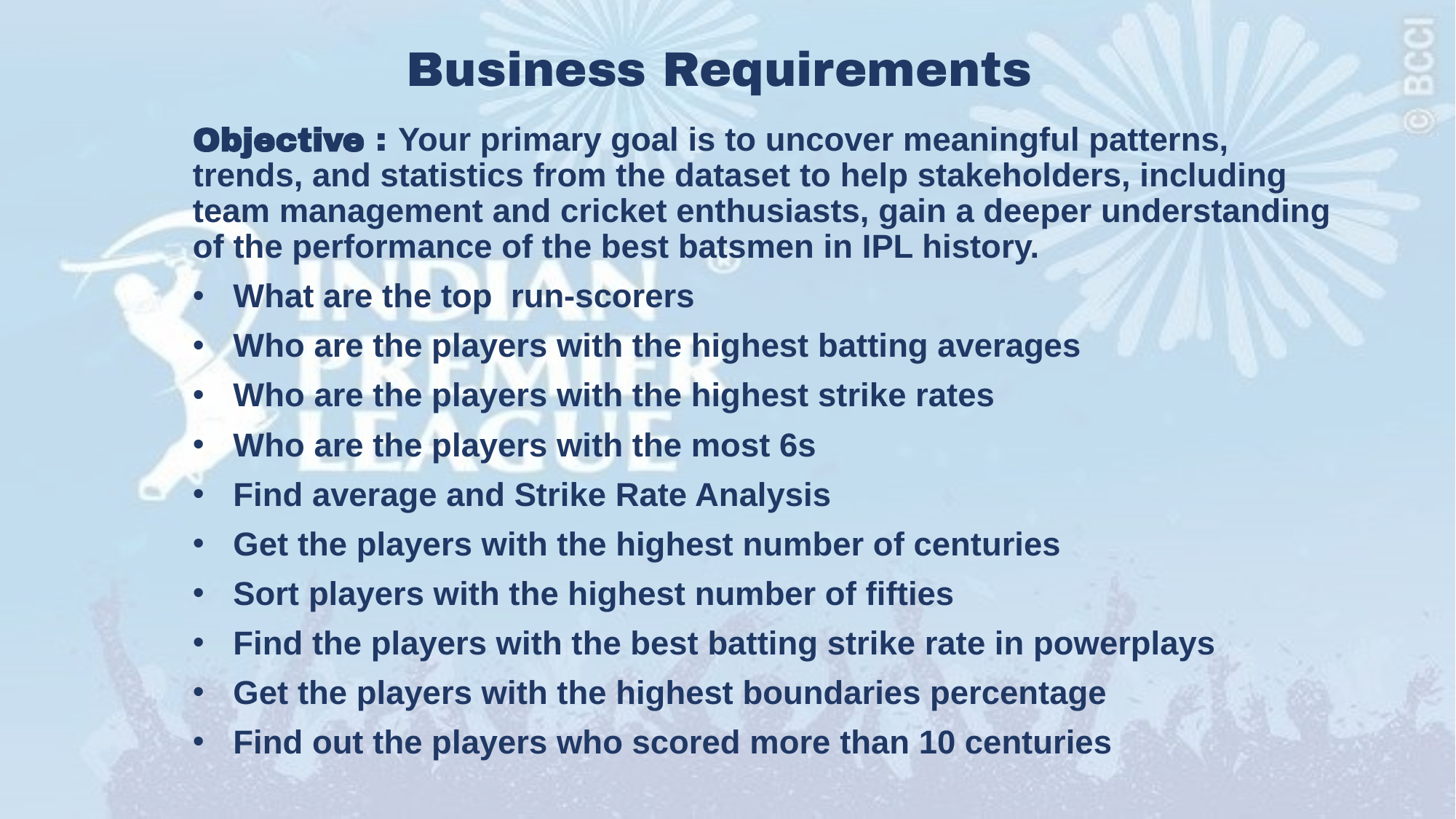

# Business Requirements
Objective : Your primary goal is to uncover meaningful patterns, trends, and statistics from the dataset to help stakeholders, including team management and cricket enthusiasts, gain a deeper understanding of the performance of the best batsmen in IPL history.
What are the top  run-scorers
Who are the players with the highest batting averages
Who are the players with the highest strike rates
Who are the players with the most 6s
Find average and Strike Rate Analysis
Get the players with the highest number of centuries
Sort players with the highest number of fifties
Find the players with the best batting strike rate in powerplays
Get the players with the highest boundaries percentage
Find out the players who scored more than 10 centuries